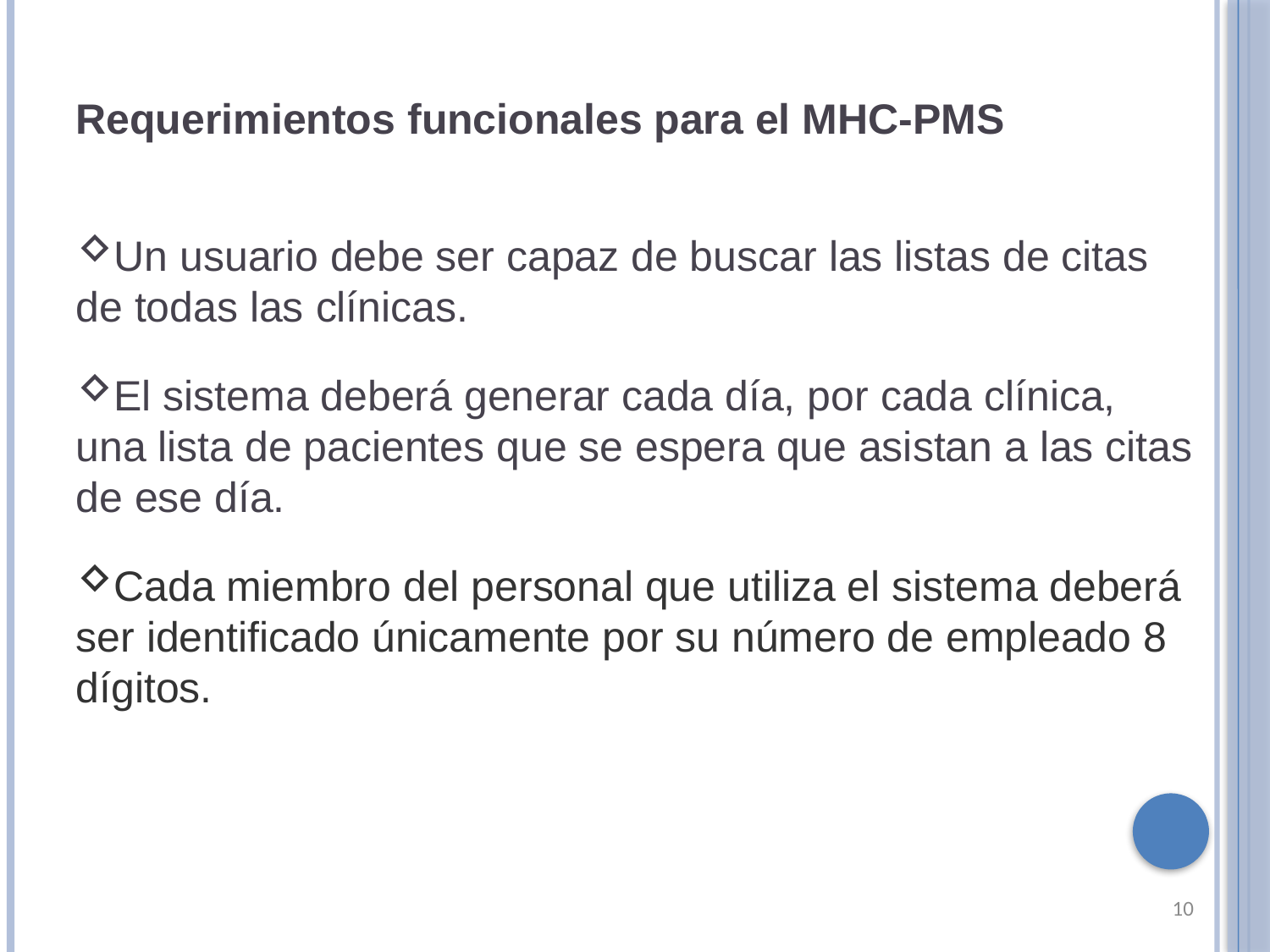

Requerimientos funcionales para el MHC-PMS
Un usuario debe ser capaz de buscar las listas de citas de todas las clínicas.

El sistema deberá generar cada día, por cada clínica, una lista de pacientes que se espera que asistan a las citas de ese día.

Cada miembro del personal que utiliza el sistema deberá ser identificado únicamente por su número de empleado 8 dígitos.
10